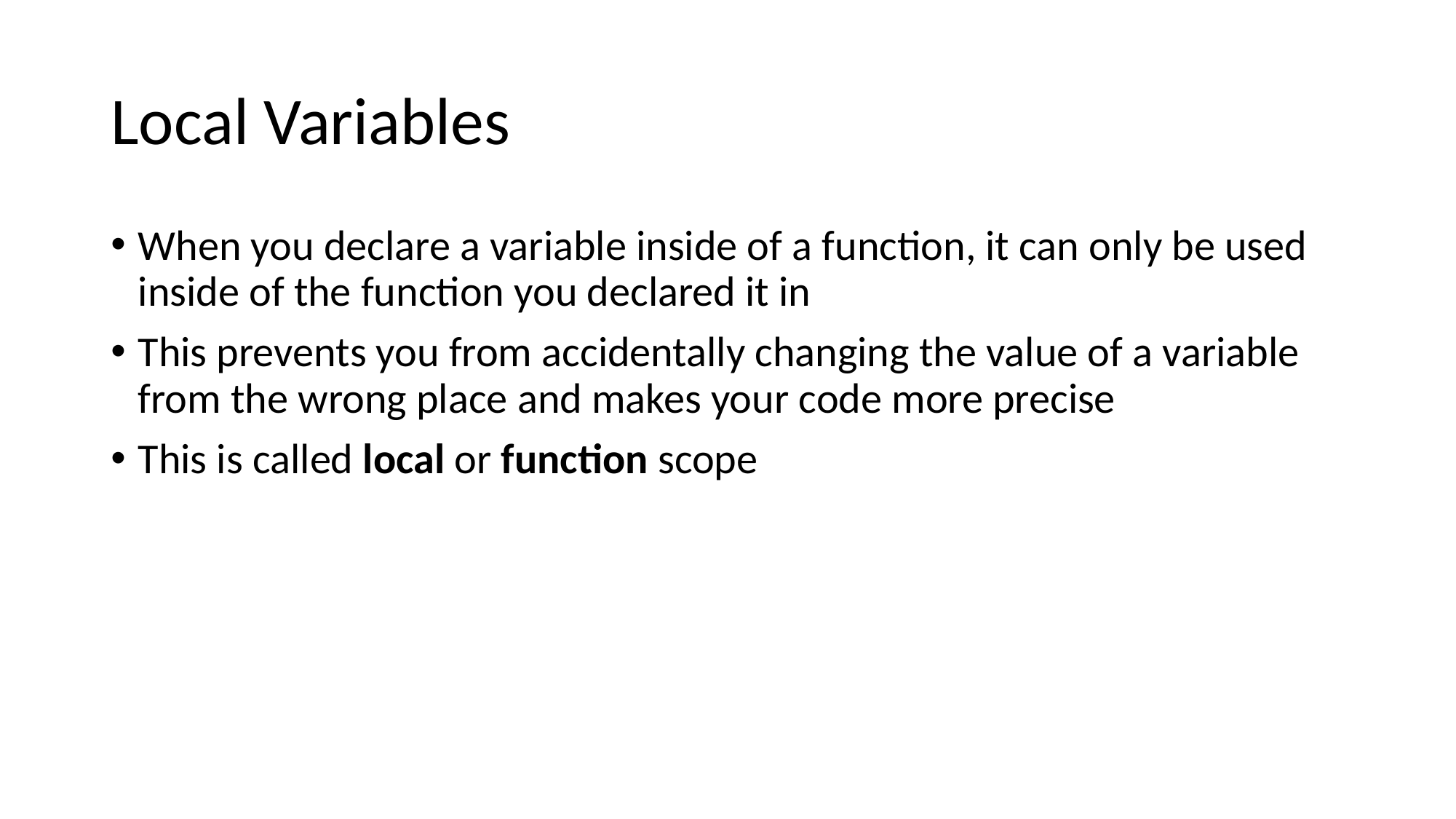

# Local Variables
When you declare a variable inside of a function, it can only be used inside of the function you declared it in
This prevents you from accidentally changing the value of a variable from the wrong place and makes your code more precise
This is called local or function scope